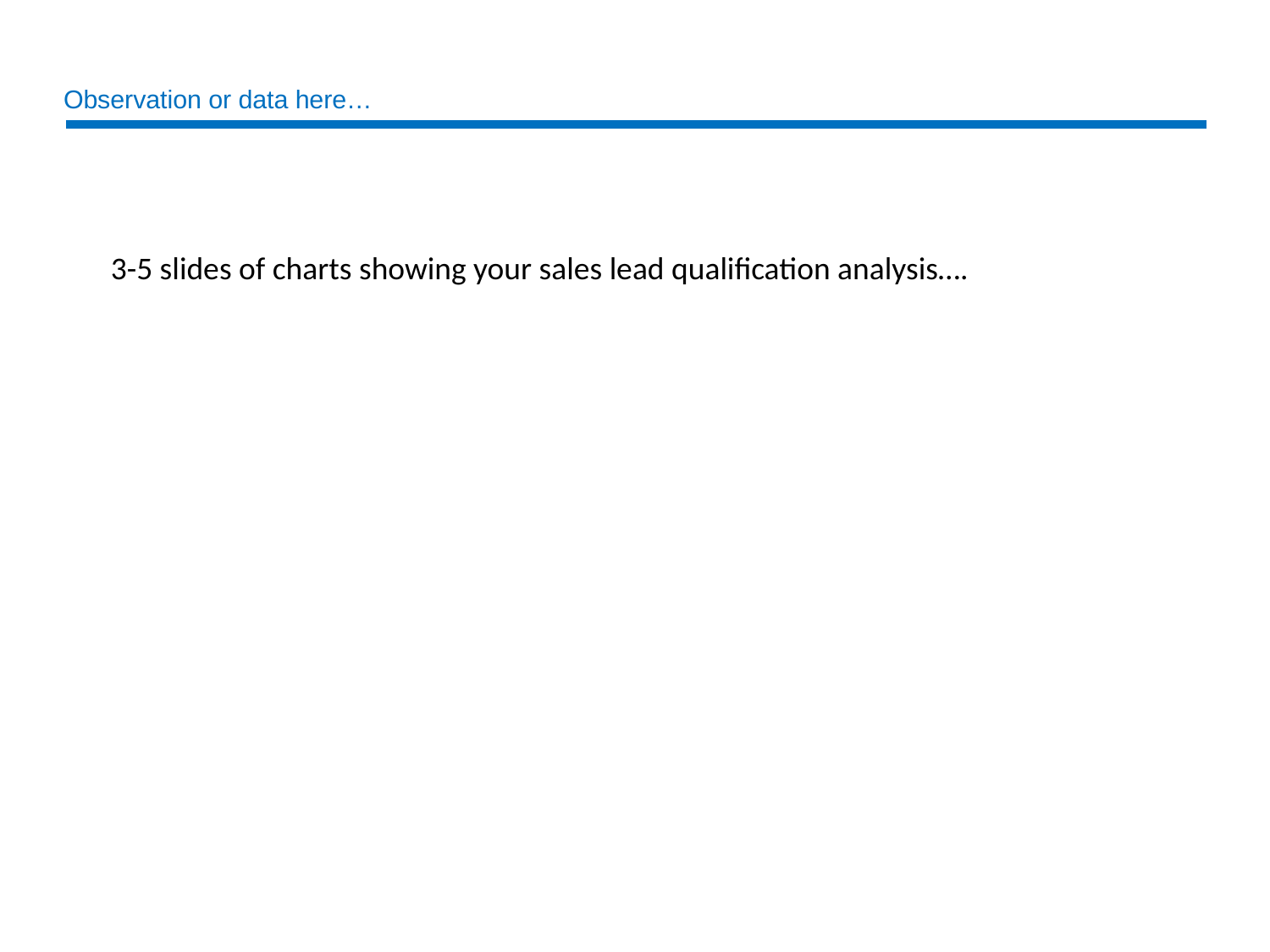

# Observation or data here…
3-5 slides of charts showing your sales lead qualification analysis….